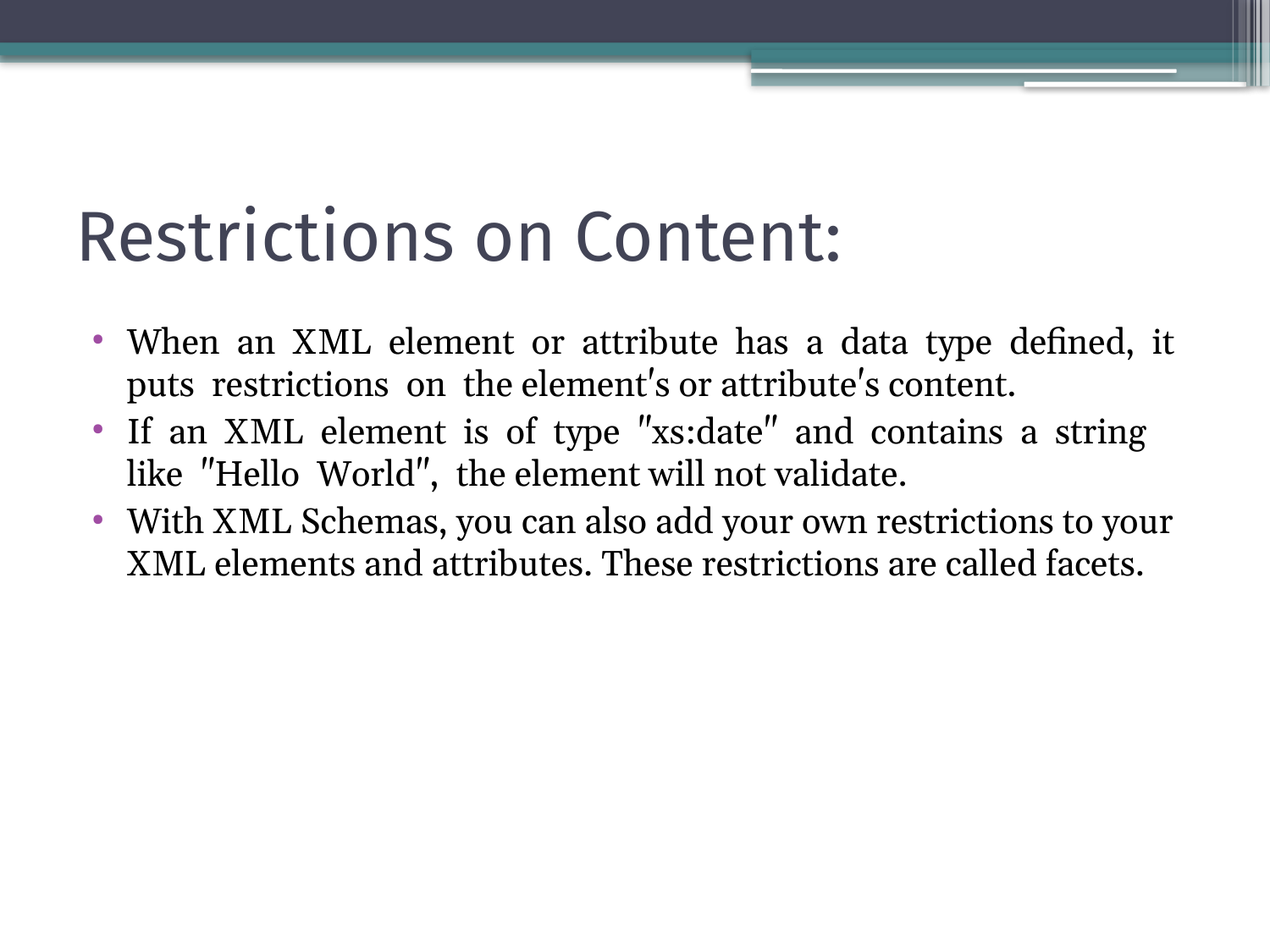

# Restrictions on Content:
When  an  XML  element  or  attribute  has  a  data  type  defined,  it  puts  restrictions  on  the element's or attribute's content.
If  an  XML  element  is  of  type  "xs:date"  and  contains  a  string  like  "Hello  World",  the element will not validate.
With XML Schemas, you can also add your own restrictions to your XML elements and attributes. These restrictions are called facets.